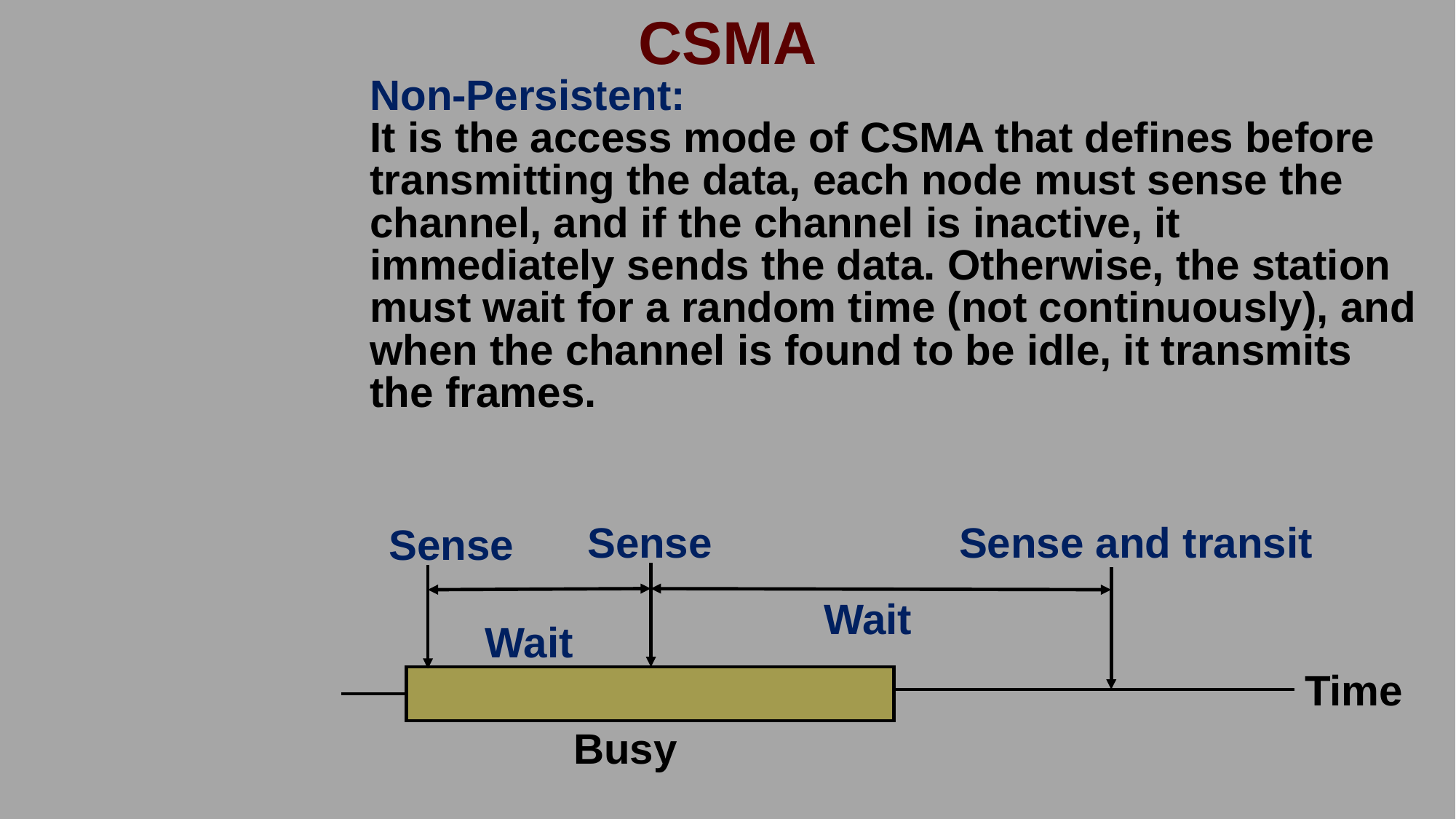

# CSMA
Non-Persistent:
It is the access mode of CSMA that defines before transmitting the data, each node must sense the channel, and if the channel is inactive, it immediately sends the data. Otherwise, the station must wait for a random time (not continuously), and when the channel is found to be idle, it transmits the frames.
Sense
Sense and transit
Sense
Wait
Wait
Time

Busy